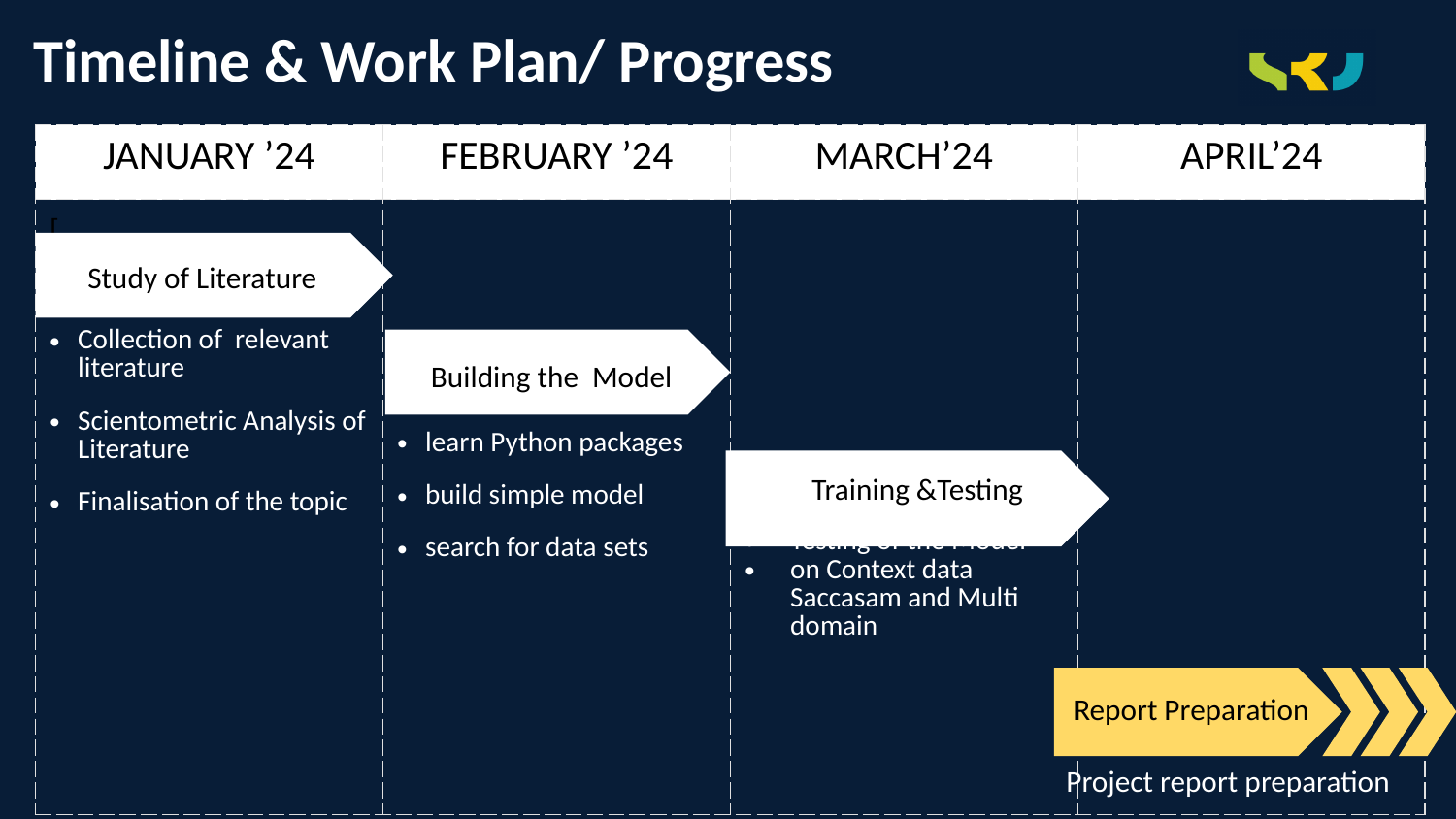

# Timeline & Work Plan/ Progress
| JANUARY ’24 | FEBRUARY ’24 | MARCH’24 | APRIL’24 |
| --- | --- | --- | --- |
| [ Collection of relevant literature Scientometric Analysis of Literature Finalisation of the topic | learn Python packages build simple model search for data sets | Testing of the Model on Context data Saccasam and Multi domain |  |

Study of Literature

Building the  Model

Training &Testing

Report Preparation
Project report preparation